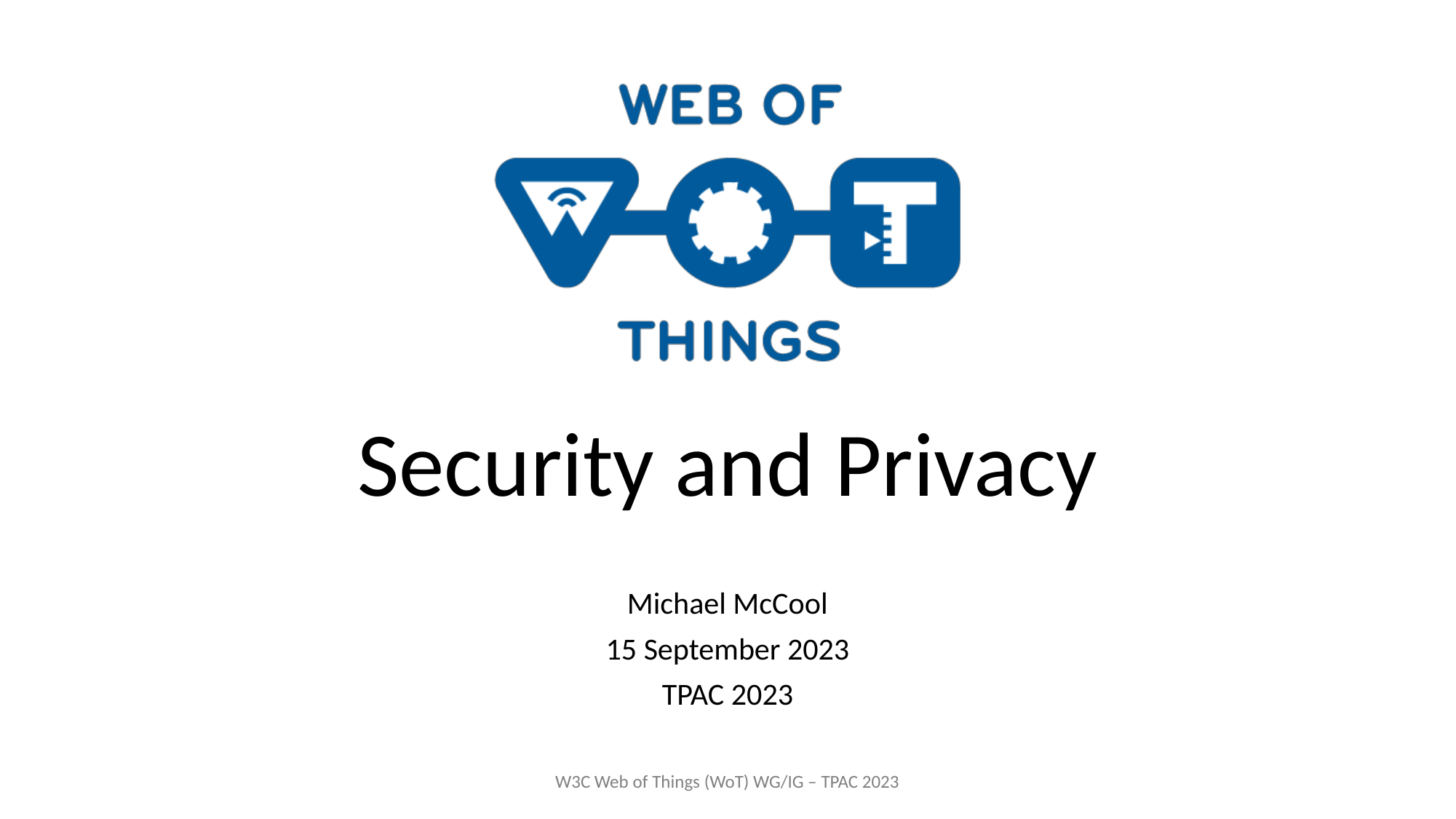

# Security and Privacy
Michael McCool
15 September 2023
TPAC 2023
W3C Web of Things (WoT) WG/IG – TPAC 2023